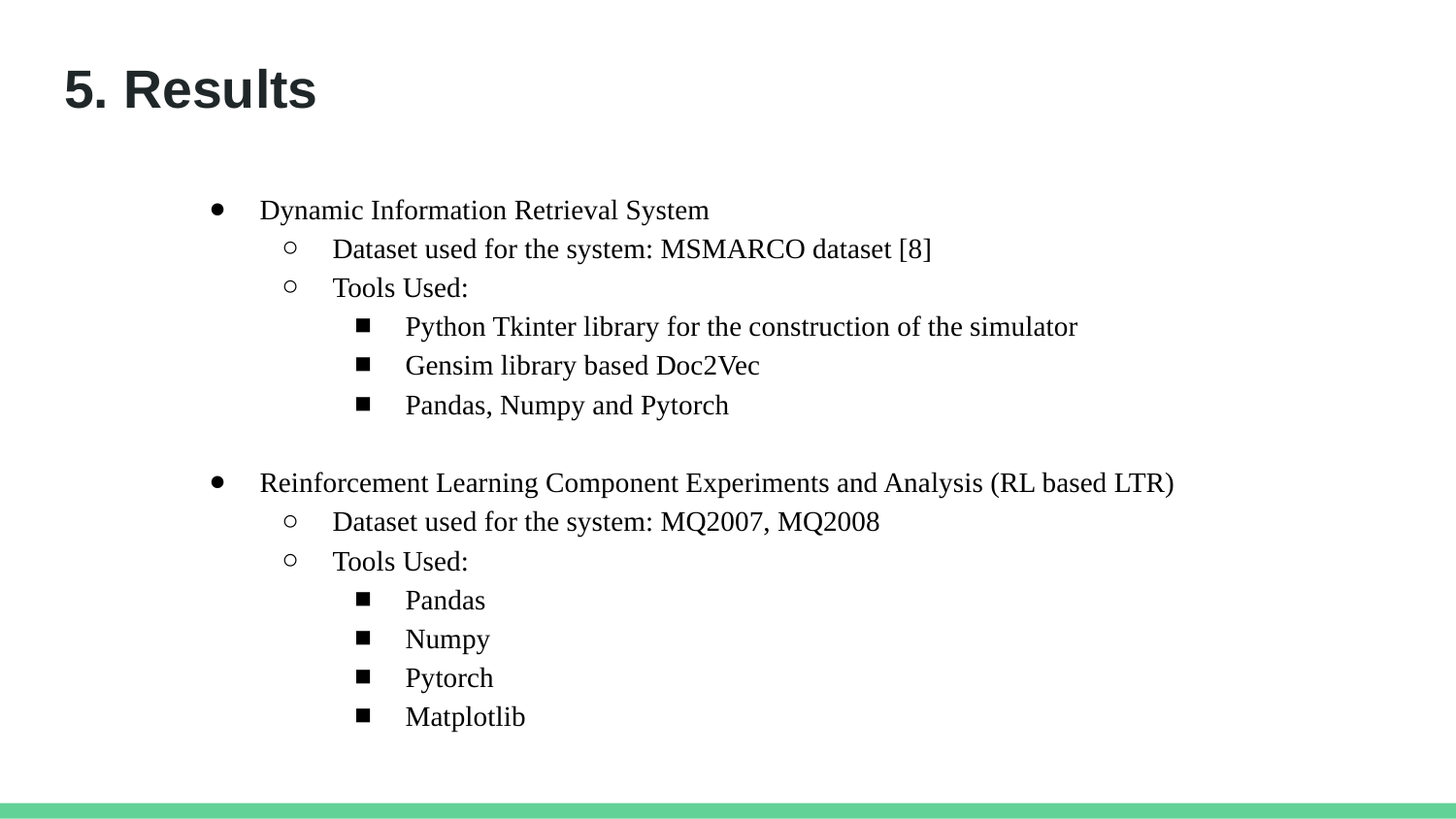

# 5. Results
Dynamic Information Retrieval System
Dataset used for the system: MSMARCO dataset [8]
Tools Used:
Python Tkinter library for the construction of the simulator
Gensim library based Doc2Vec
Pandas, Numpy and Pytorch
Reinforcement Learning Component Experiments and Analysis (RL based LTR)
Dataset used for the system: MQ2007, MQ2008
Tools Used:
Pandas
Numpy
Pytorch
Matplotlib